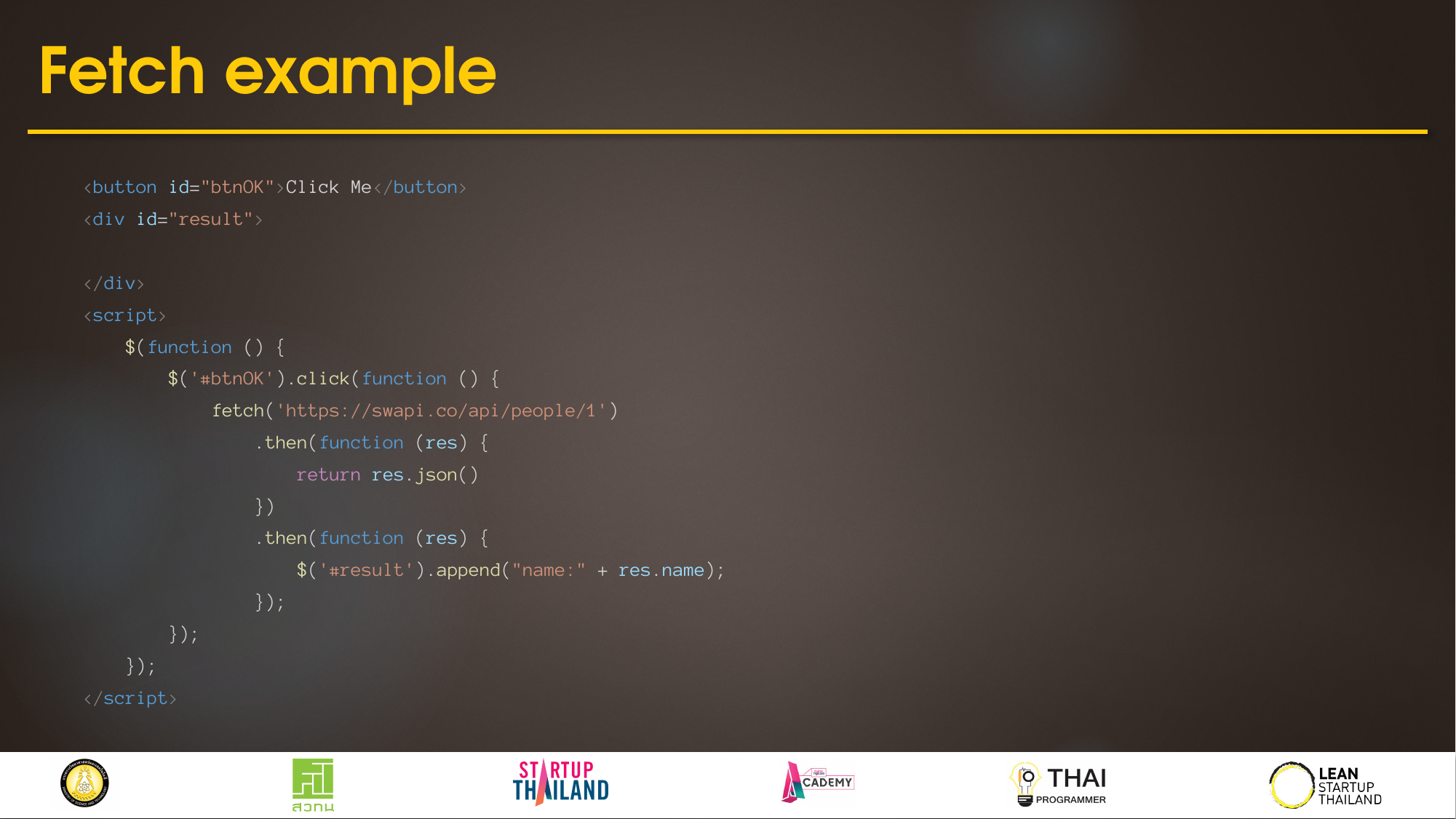

# Fetch example
   <button id="btnOK">Click Me</button>
   <div id="result">

   </div>
   <script>
       $(function () {
           $('#btnOK').click(function () {
               fetch('https://swapi.co/api/people/1')
                   .then(function (res) {
                       return res.json()
                   })
                   .then(function (res) {
                       $('#result').append("name:" + res.name);
                   });
           });
       });
   </script>